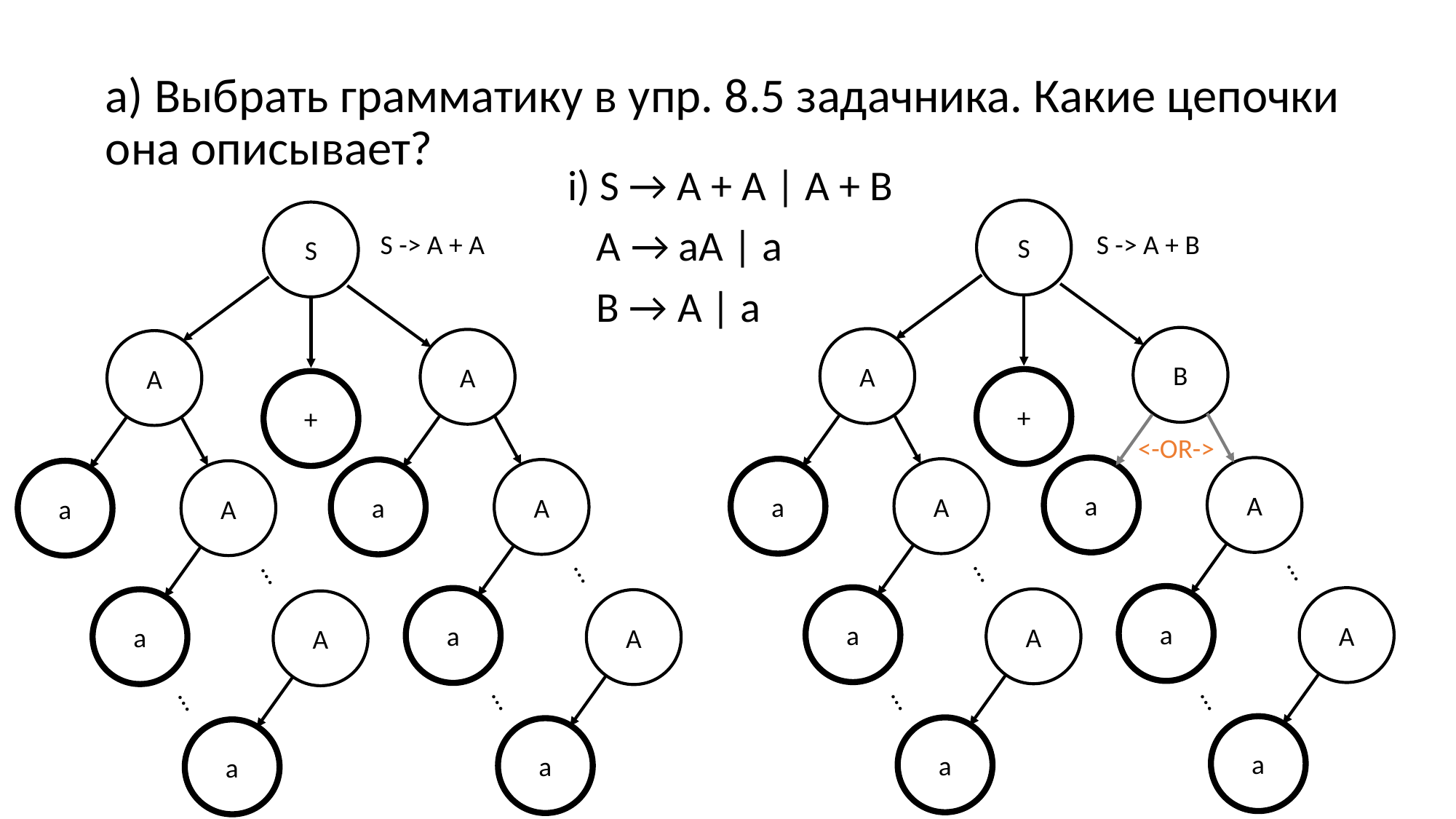

а) Выбрать грамматику в упр. 8.5 задачника. Какие цепочки она описывает?
i) S → A + A | A + B
   A → aA | a
   B → A | a
S
S
S -> A + A
S -> A + B

B
A
A
A
+
+

<-OR->
a
A
a
A
a
A
a
A

…
…
…
…
a
a
A
a
A
a
A
A

…
…
…
…
a
a
a
a